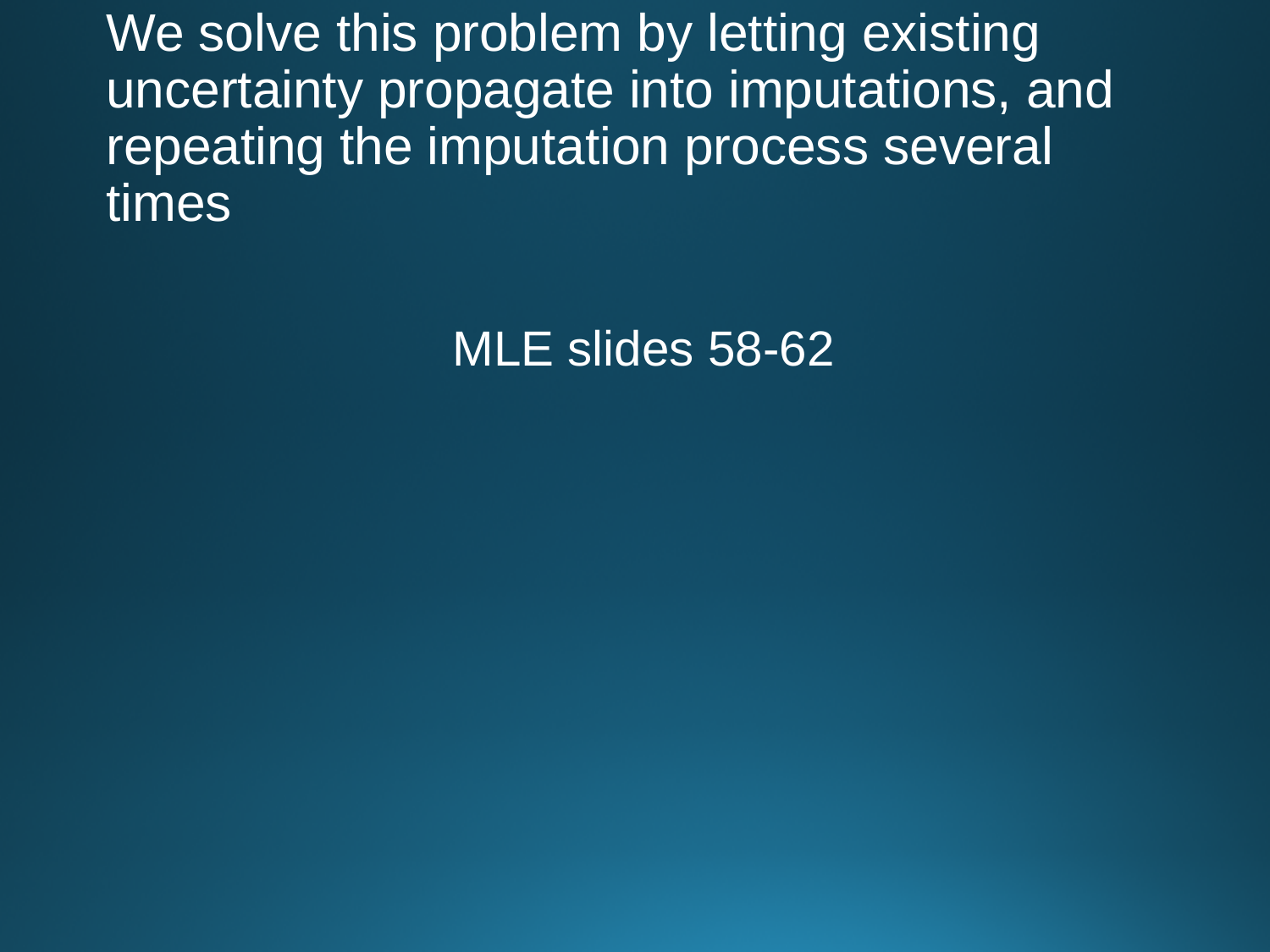

# We solve this problem by letting existing uncertainty propagate into imputations, and repeating the imputation process several times

MLE slides 58-62